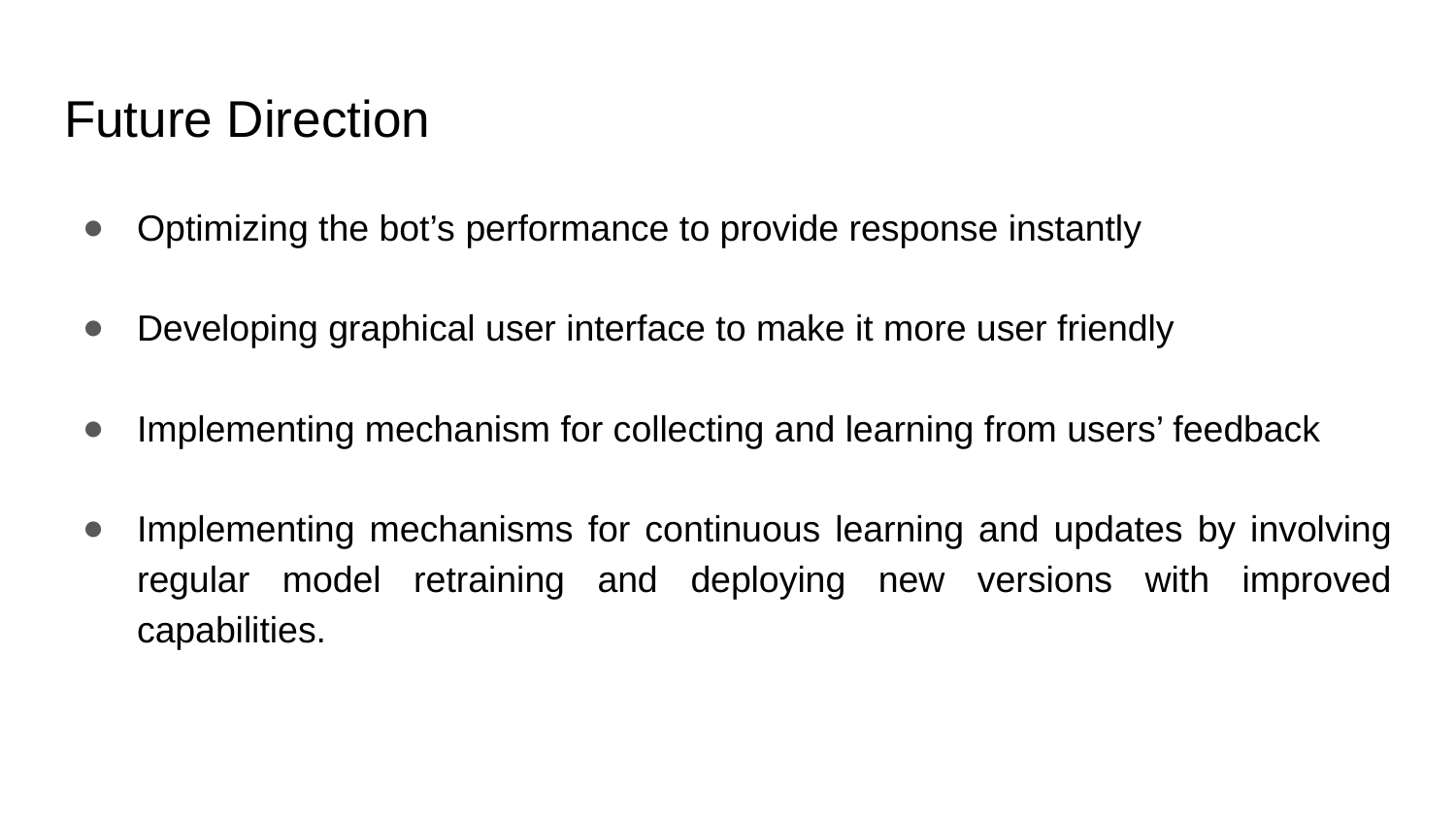

# Future Direction
Optimizing the bot’s performance to provide response instantly

Developing graphical user interface to make it more user friendly

Implementing mechanism for collecting and learning from users’ feedback

Implementing mechanisms for continuous learning and updates by involving regular model retraining and deploying new versions with improved capabilities.